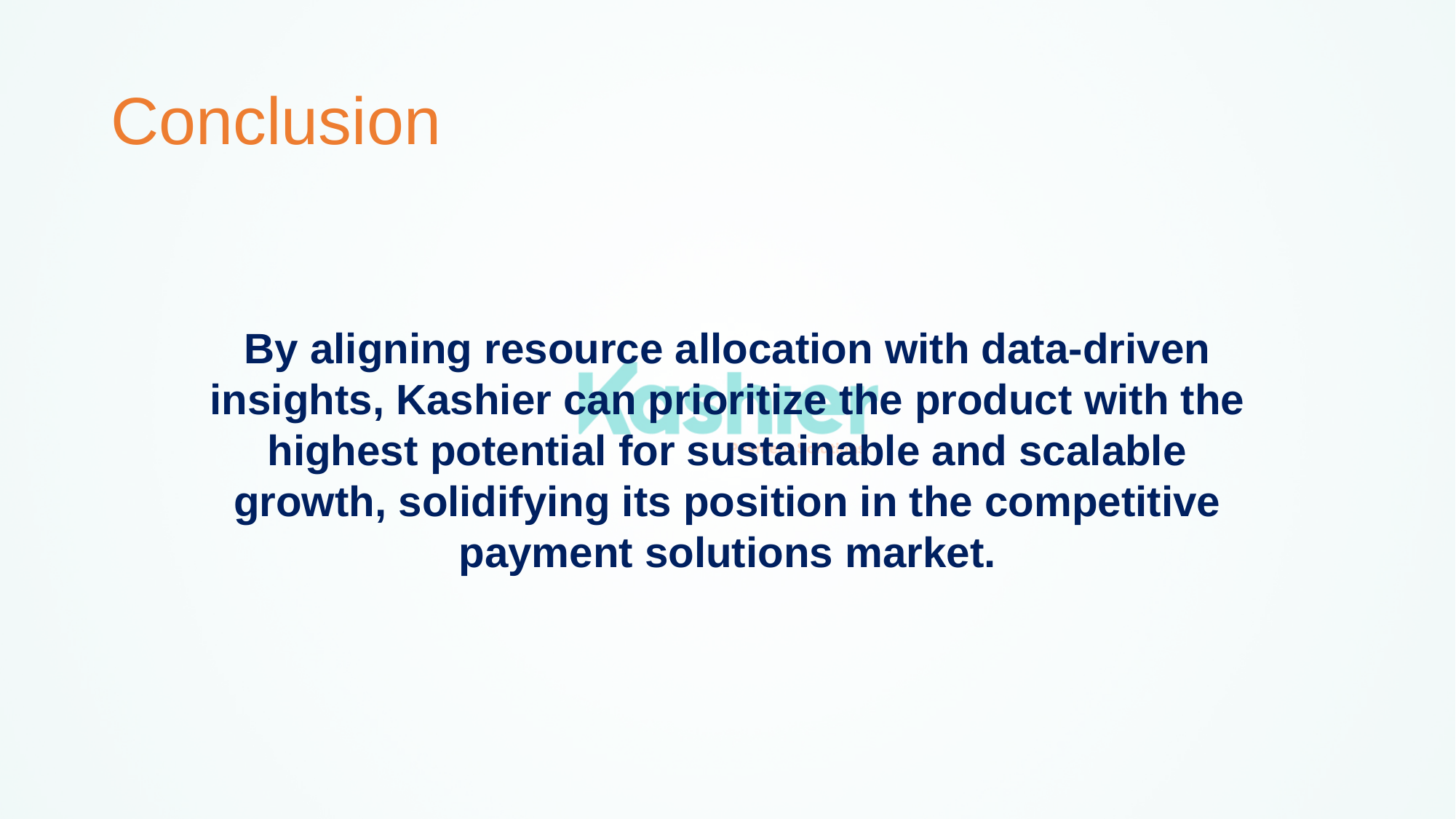

# Conclusion
By aligning resource allocation with data-driven insights, Kashier can prioritize the product with the highest potential for sustainable and scalable growth, solidifying its position in the competitive payment solutions market.